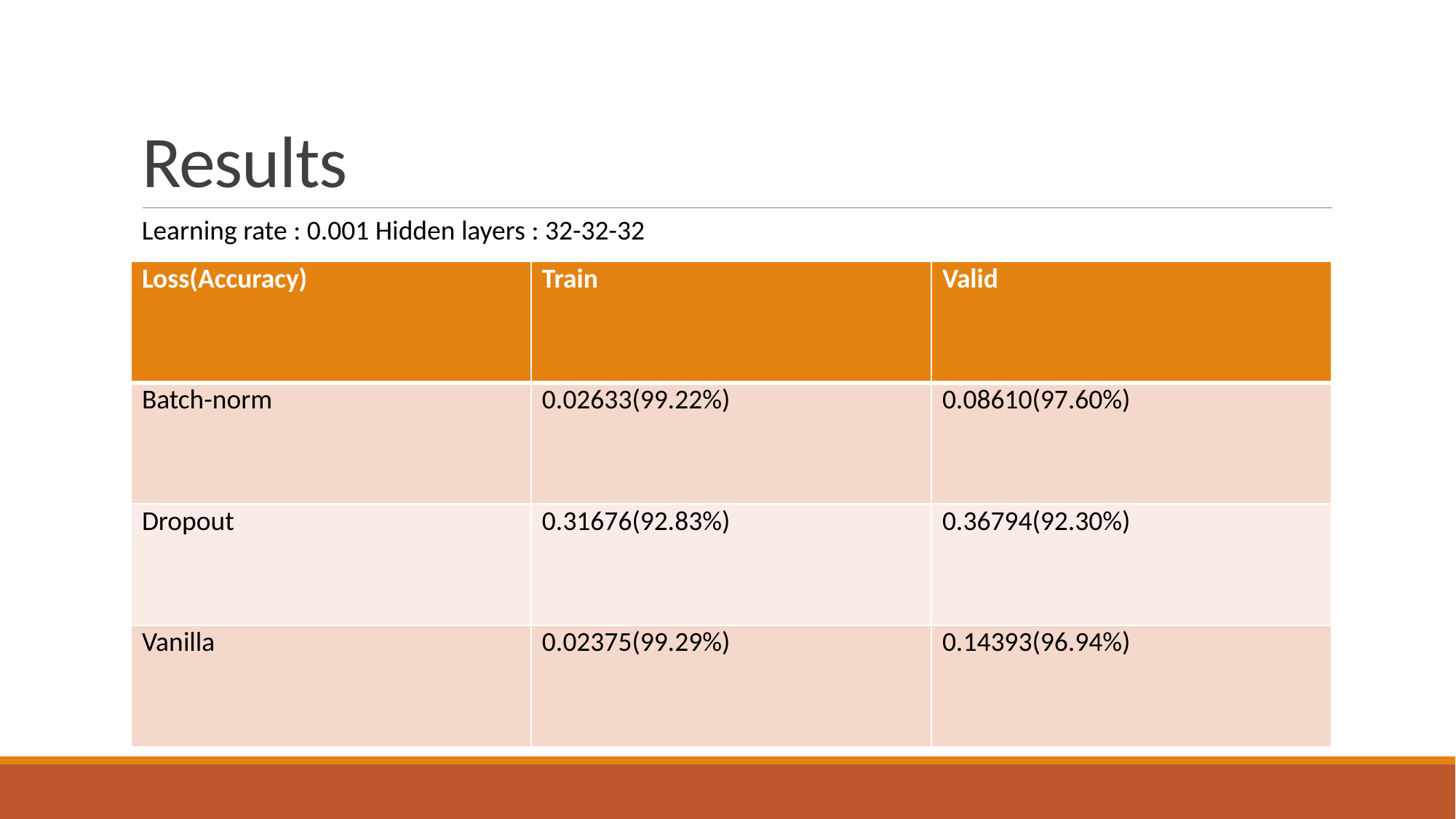

# Results
Learning rate : 0.001 Hidden layers : 32-32-32
| Loss(Accuracy) | Train | Valid |
| --- | --- | --- |
| Batch-norm | 0.02633(99.22%) | 0.08610(97.60%) |
| Dropout | 0.31676(92.83%) | 0.36794(92.30%) |
| Vanilla | 0.02375(99.29%) | 0.14393(96.94%) |